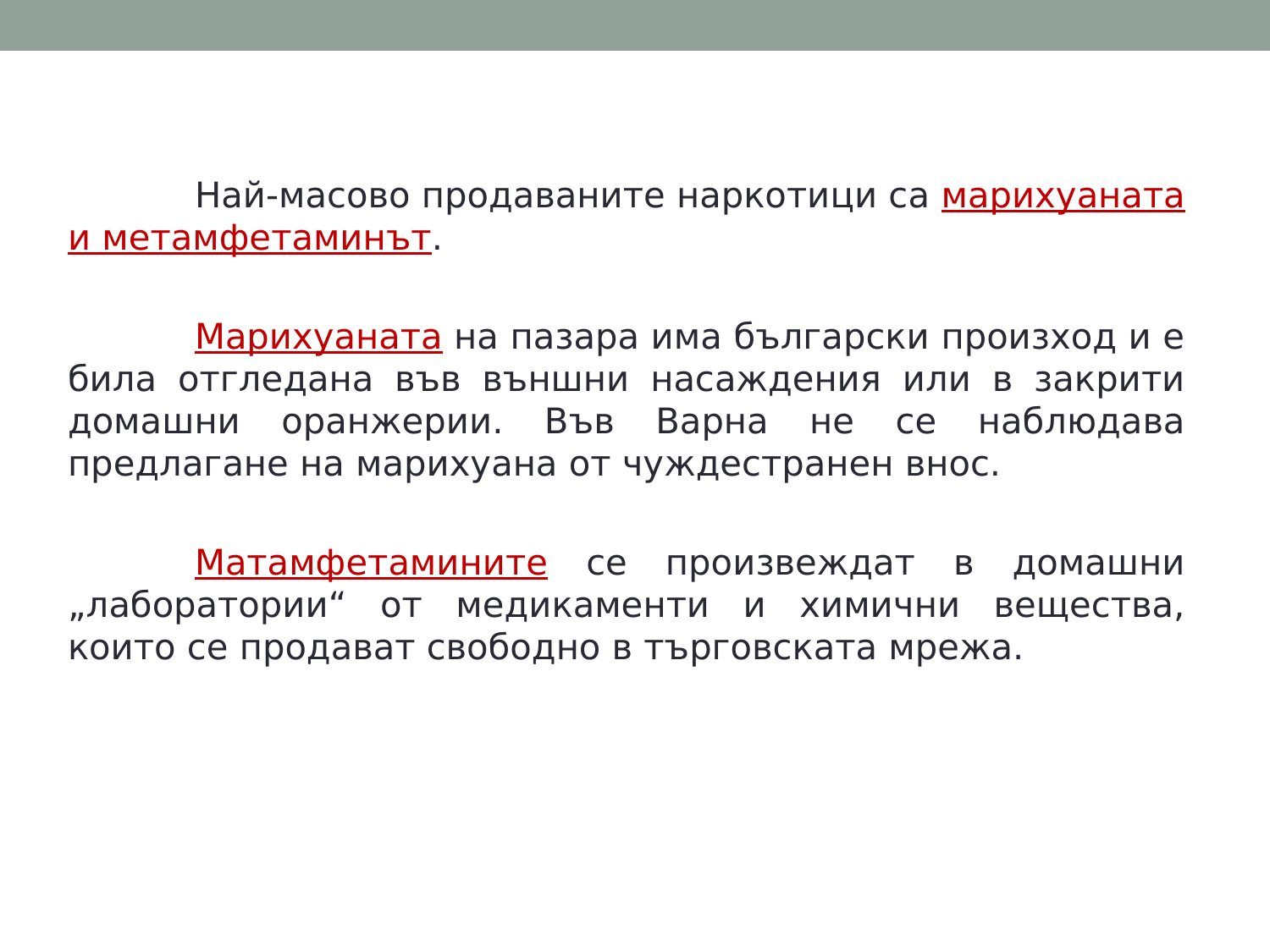

Най-масово продаваните наркотици са марихуаната и метамфетаминът.

	Марихуаната на пазара има български произход и е била отгледана във външни насаждения или в закрити домашни оранжерии. Във Варна не се наблюдава предлагане на марихуана от чуждестранен внос.

	Матамфетамините се произвеждат в домашни „лаборатории“ от медикаменти и химични вещества, които се продават свободно в търговската мрежа.